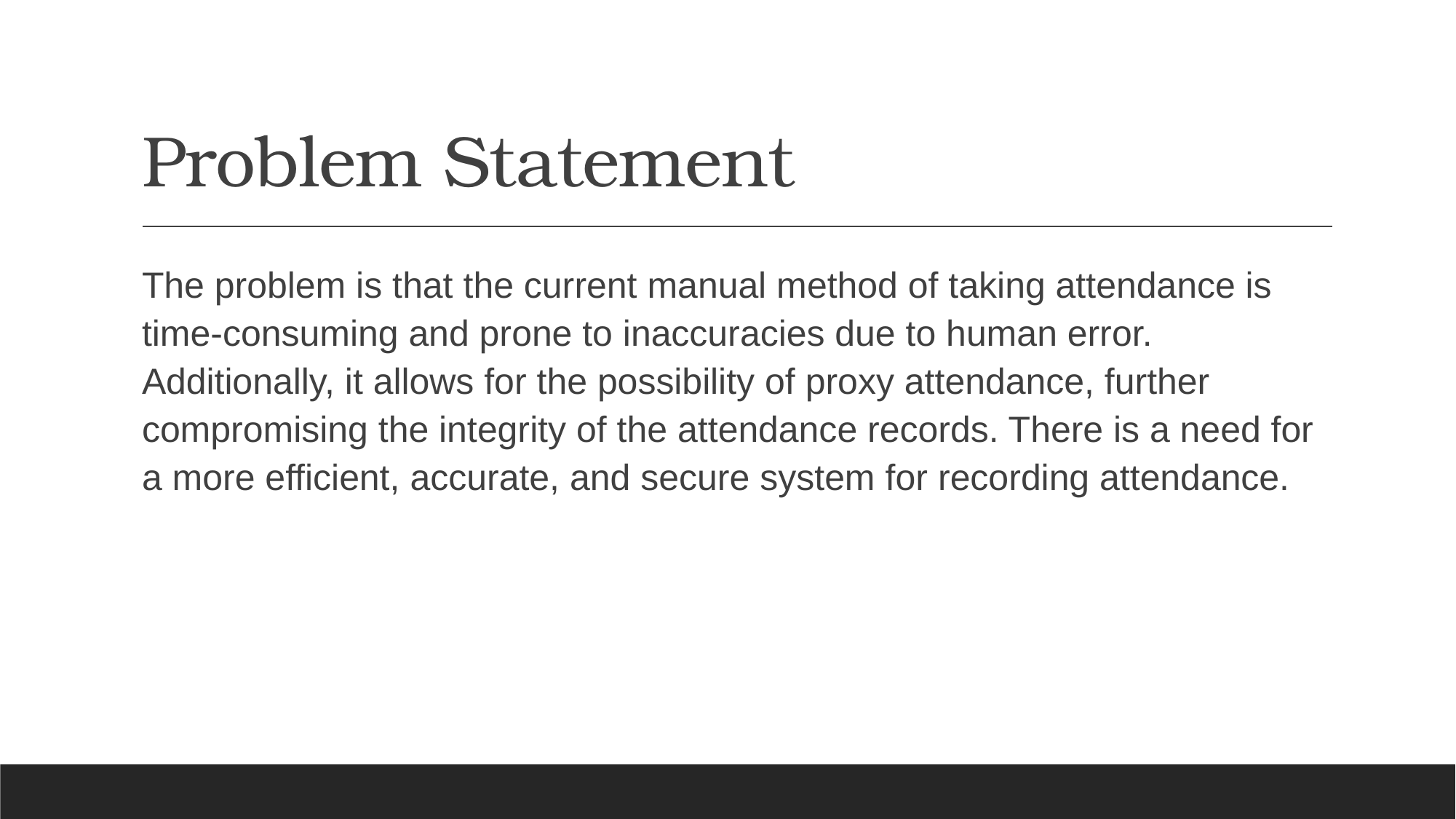

# Problem Statement
The problem is that the current manual method of taking attendance is time-consuming and prone to inaccuracies due to human error. Additionally, it allows for the possibility of proxy attendance, further compromising the integrity of the attendance records. There is a need for a more efficient, accurate, and secure system for recording attendance.